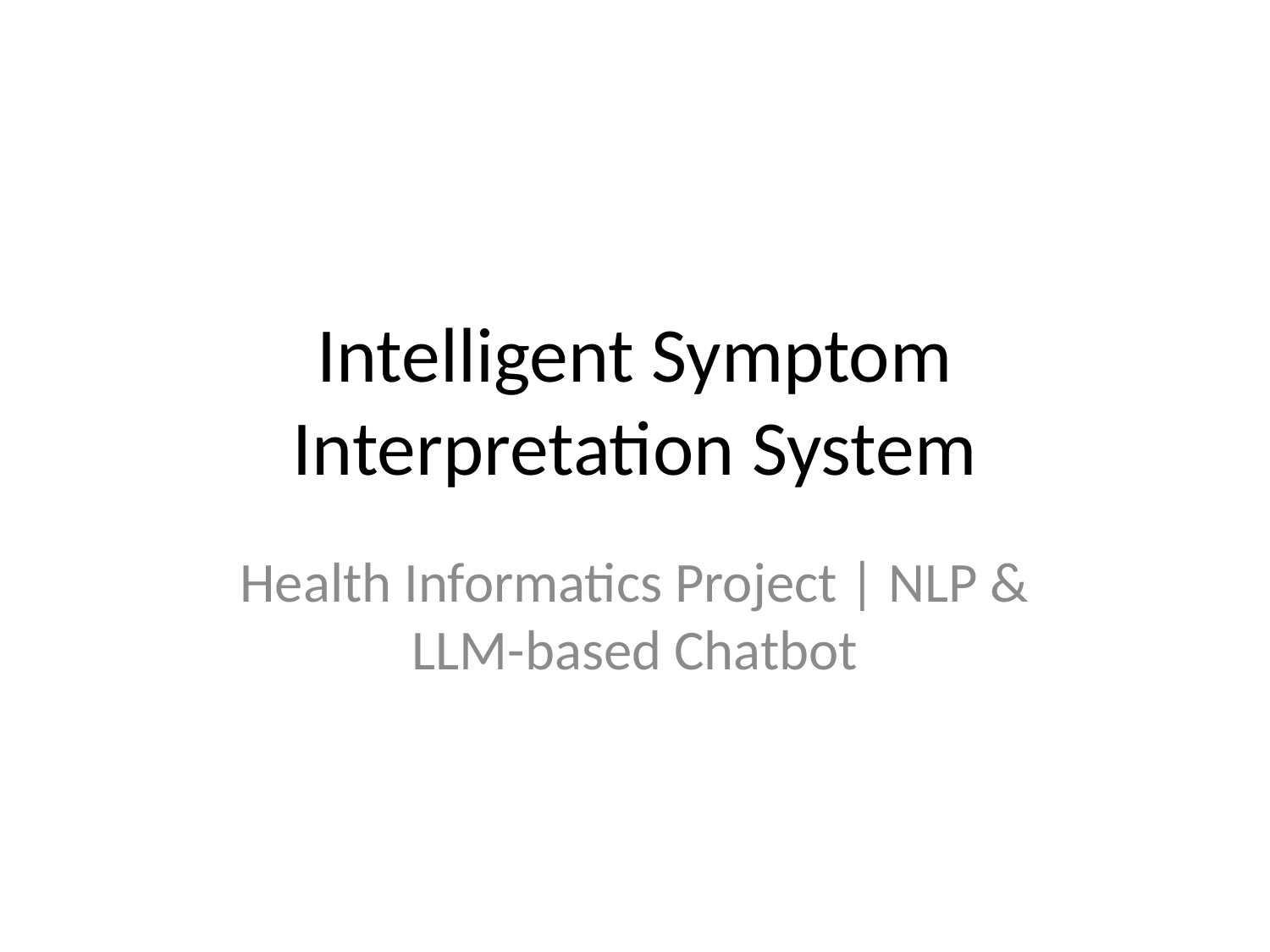

# Intelligent Symptom Interpretation System
Health Informatics Project | NLP & LLM-based Chatbot